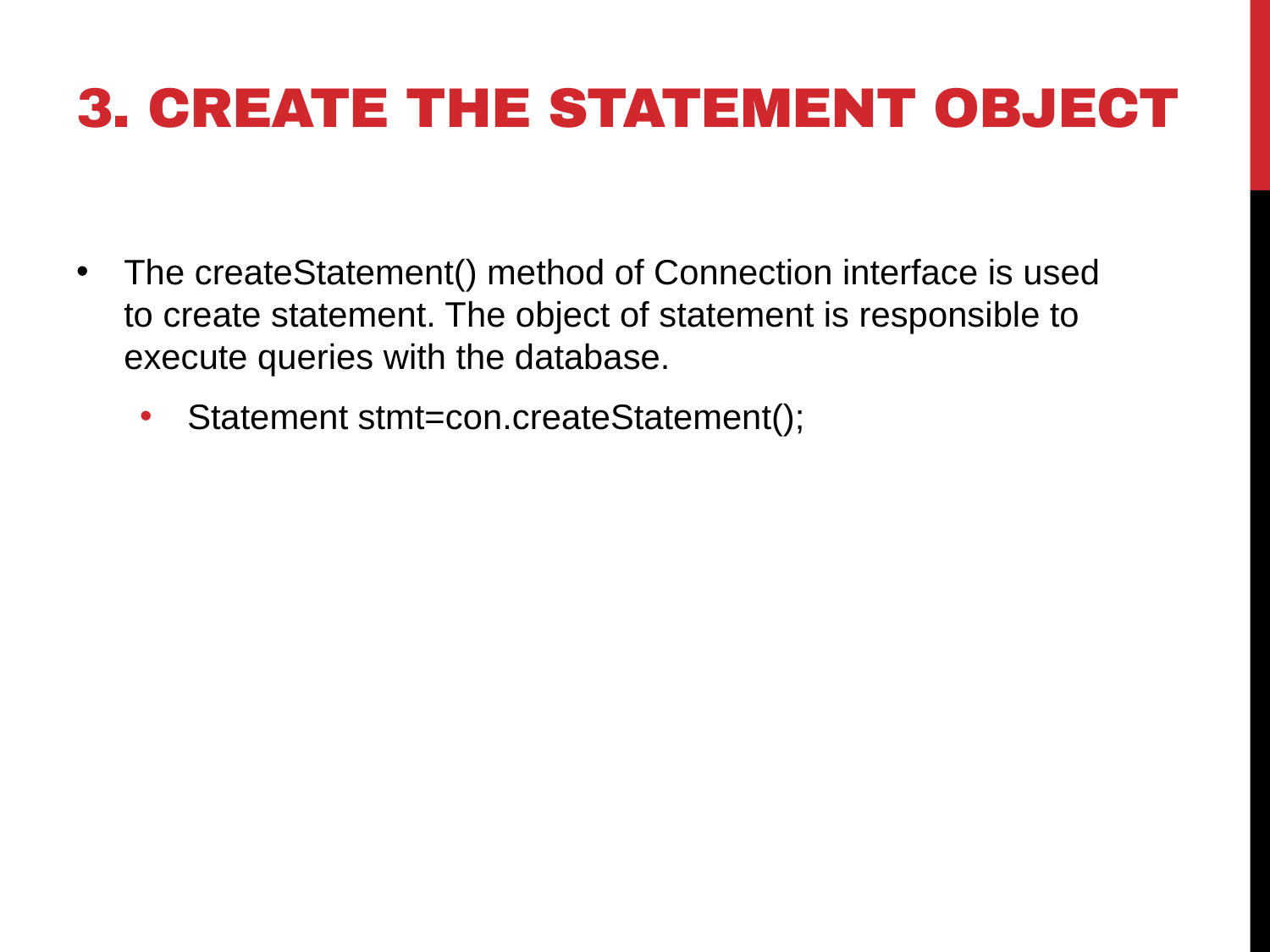

# 3. Create the Statement object
The createStatement() method of Connection interface is used to create statement. The object of statement is responsible to execute queries with the database.
Statement stmt=con.createStatement();